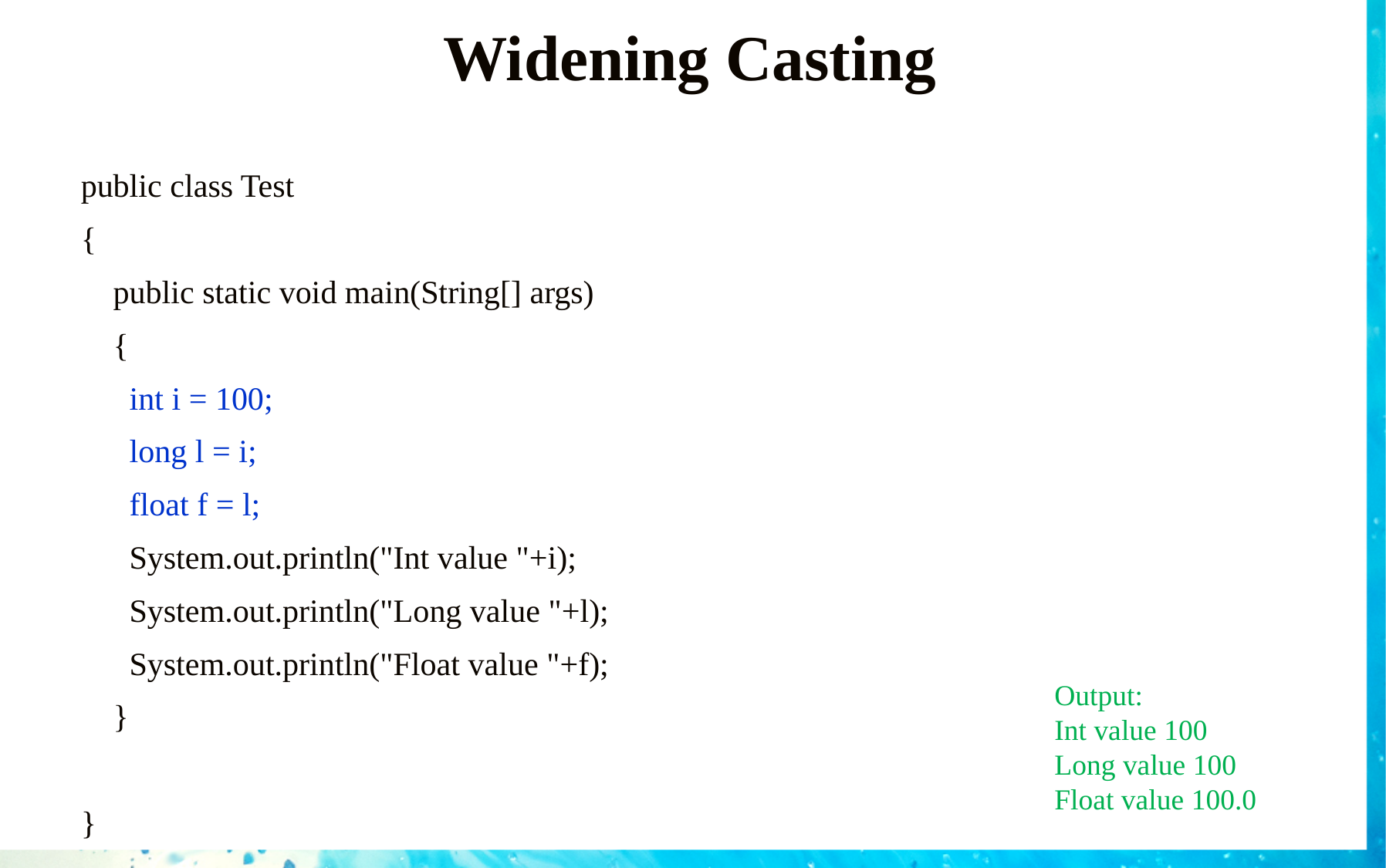

# Widening Casting
public class Test
{
    public static void main(String[] args)
    {
      int i = 100;
      long l = i;
      float f = l;
      System.out.println("Int value "+i);
      System.out.println("Long value "+l);
      System.out.println("Float value "+f);
    }

}
Output:
Int value 100
Long value 100
Float value 100.0